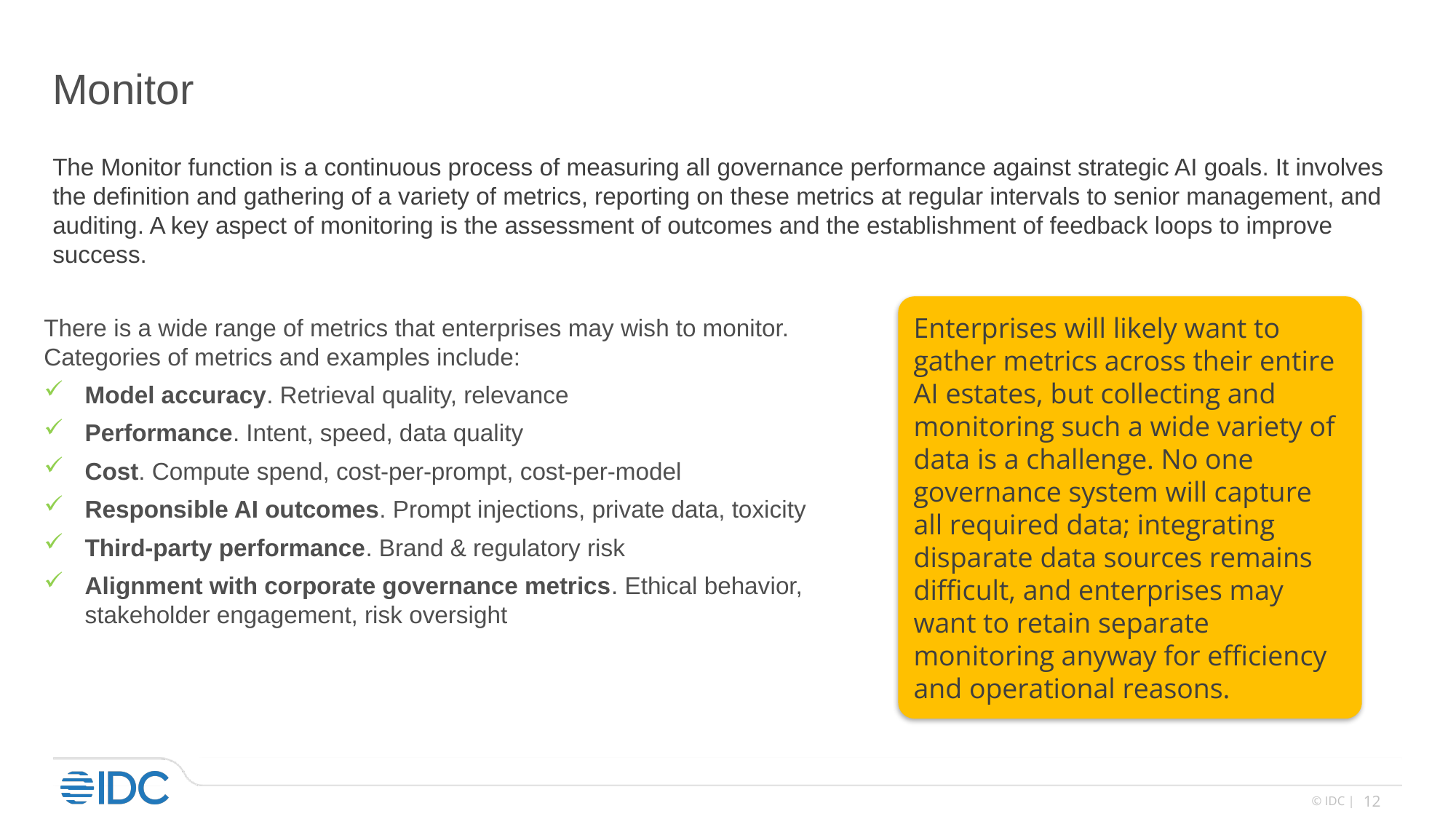

# Monitor
The Monitor function is a continuous process of measuring all governance performance against strategic AI goals. It involves the definition and gathering of a variety of metrics, reporting on these metrics at regular intervals to senior management, and auditing. A key aspect of monitoring is the assessment of outcomes and the establishment of feedback loops to improve success.

Enterprises will likely want to gather metrics across their entire AI estates, but collecting and monitoring such a wide variety of data is a challenge. No one governance system will capture all required data; integrating disparate data sources remains difficult, and enterprises may want to retain separate monitoring anyway for efficiency and operational reasons.
There is a wide range of metrics that enterprises may wish to monitor. Categories of metrics and examples include:
Model accuracy. Retrieval quality, relevance
Performance. Intent, speed, data quality
Cost. Compute spend, cost-per-prompt, cost-per-model
Responsible AI outcomes. Prompt injections, private data, toxicity
Third-party performance. Brand & regulatory risk
Alignment with corporate governance metrics. Ethical behavior, stakeholder engagement, risk oversight